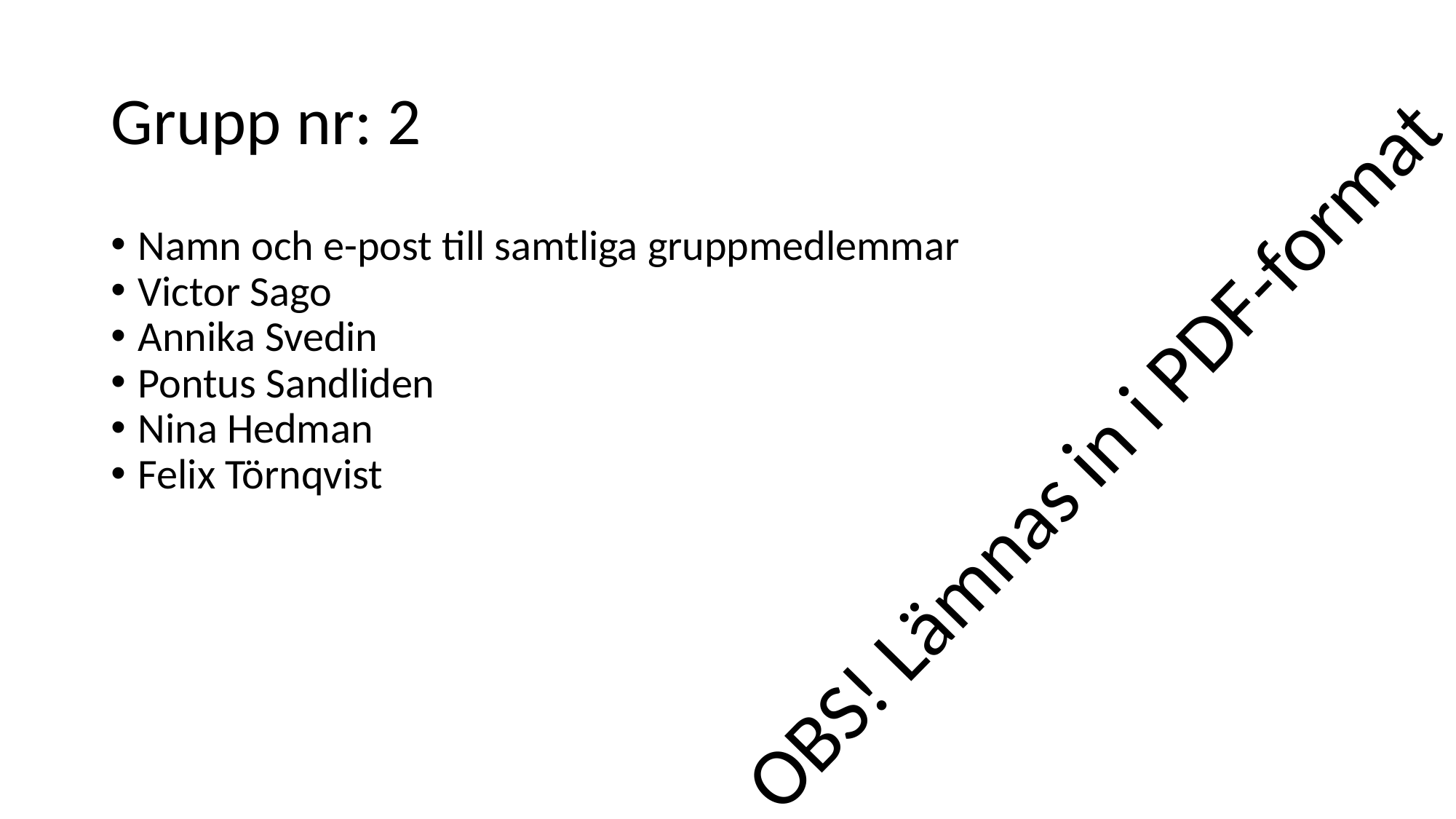

Grupp nr: 2
Namn och e-post till samtliga gruppmedlemmar
Victor Sago
Annika Svedin
Pontus Sandliden
Nina Hedman
Felix Törnqvist
OBS! Lämnas in i PDF-format